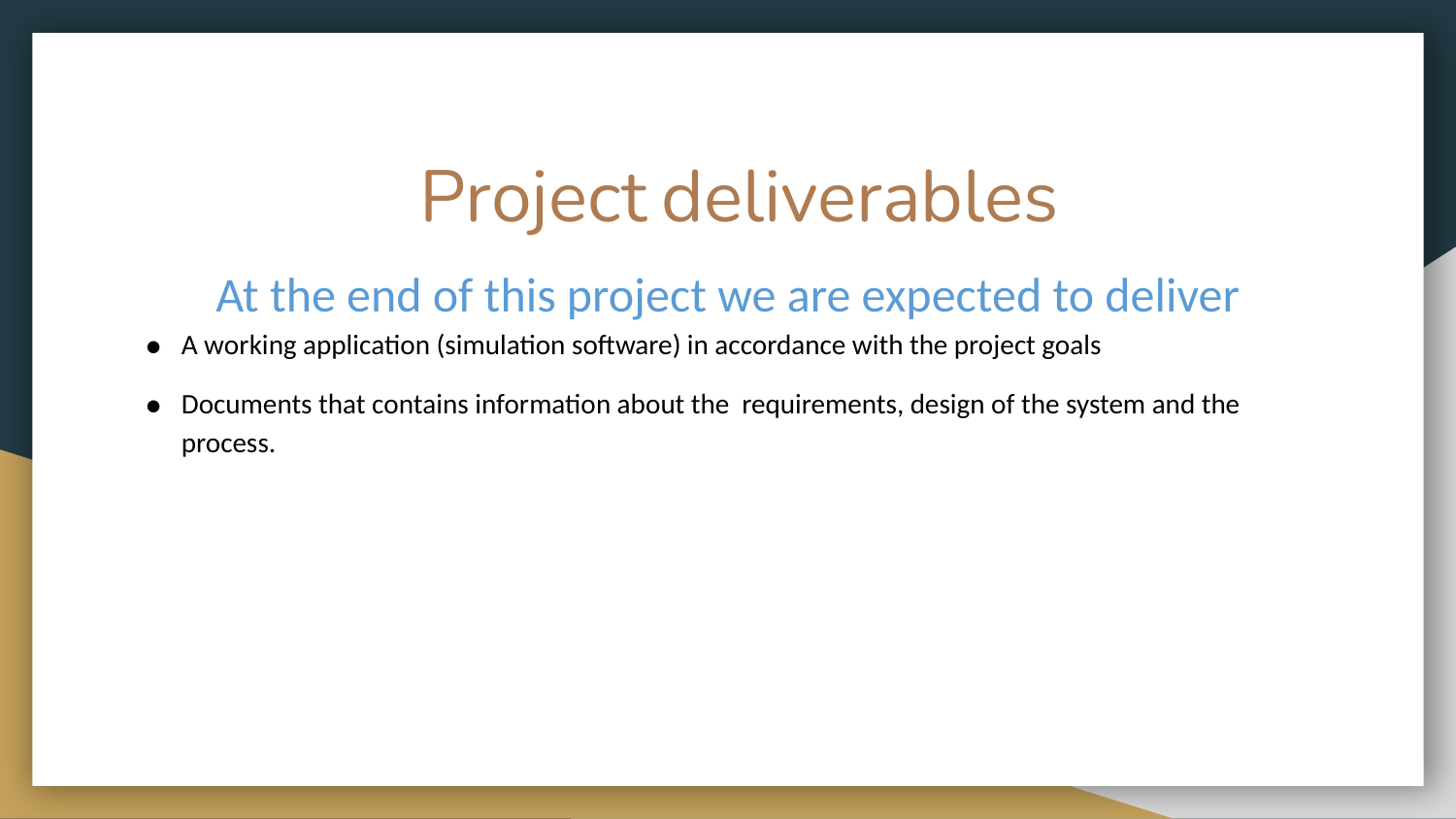

# Project deliverables
At the end of this project we are expected to deliver
A working application (simulation software) in accordance with the project goals
Documents that contains information about the  requirements, design of the system and the process.